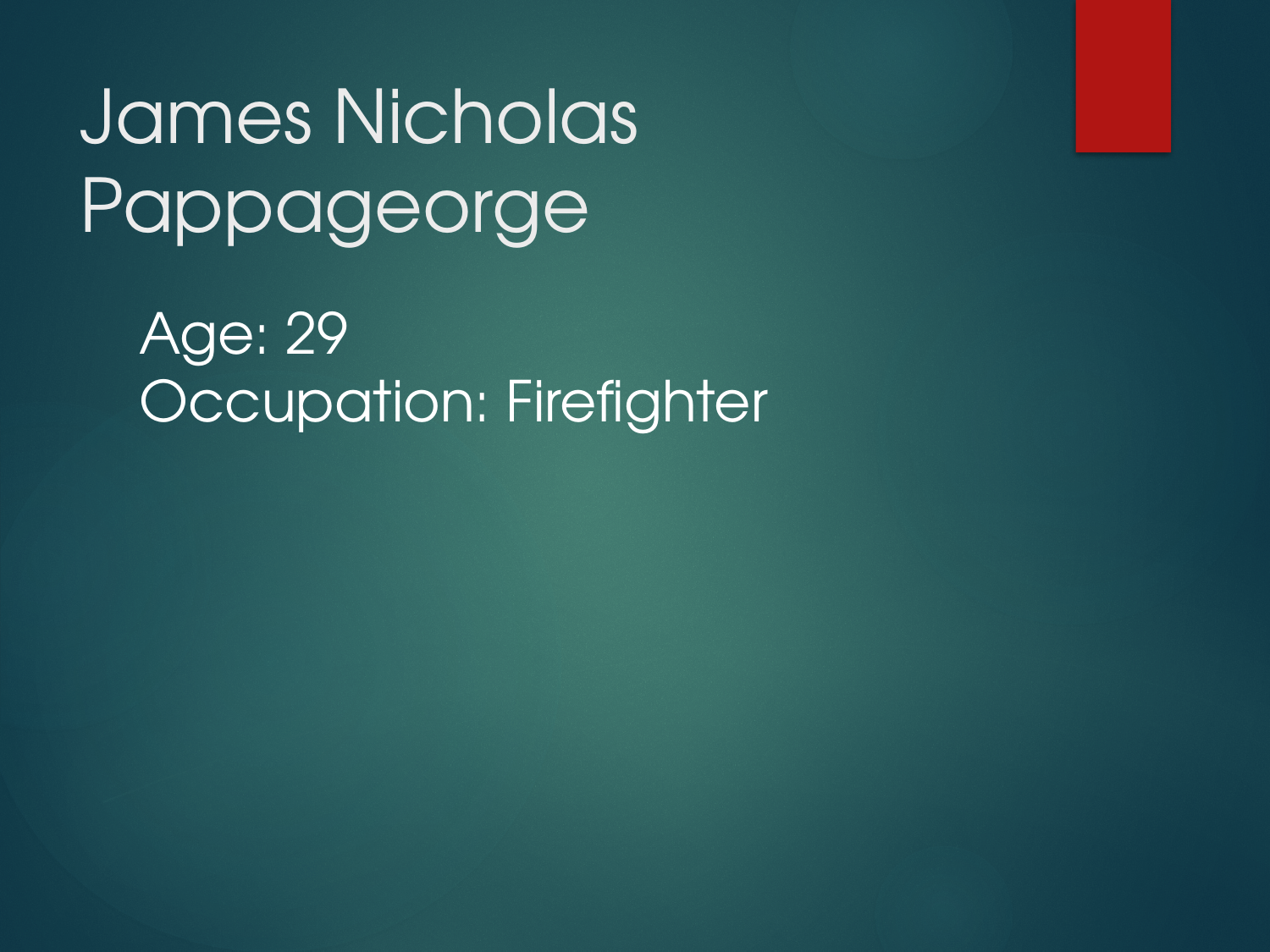

# James Nicholas Pappageorge

Age: 29
Occupation: Firefighter